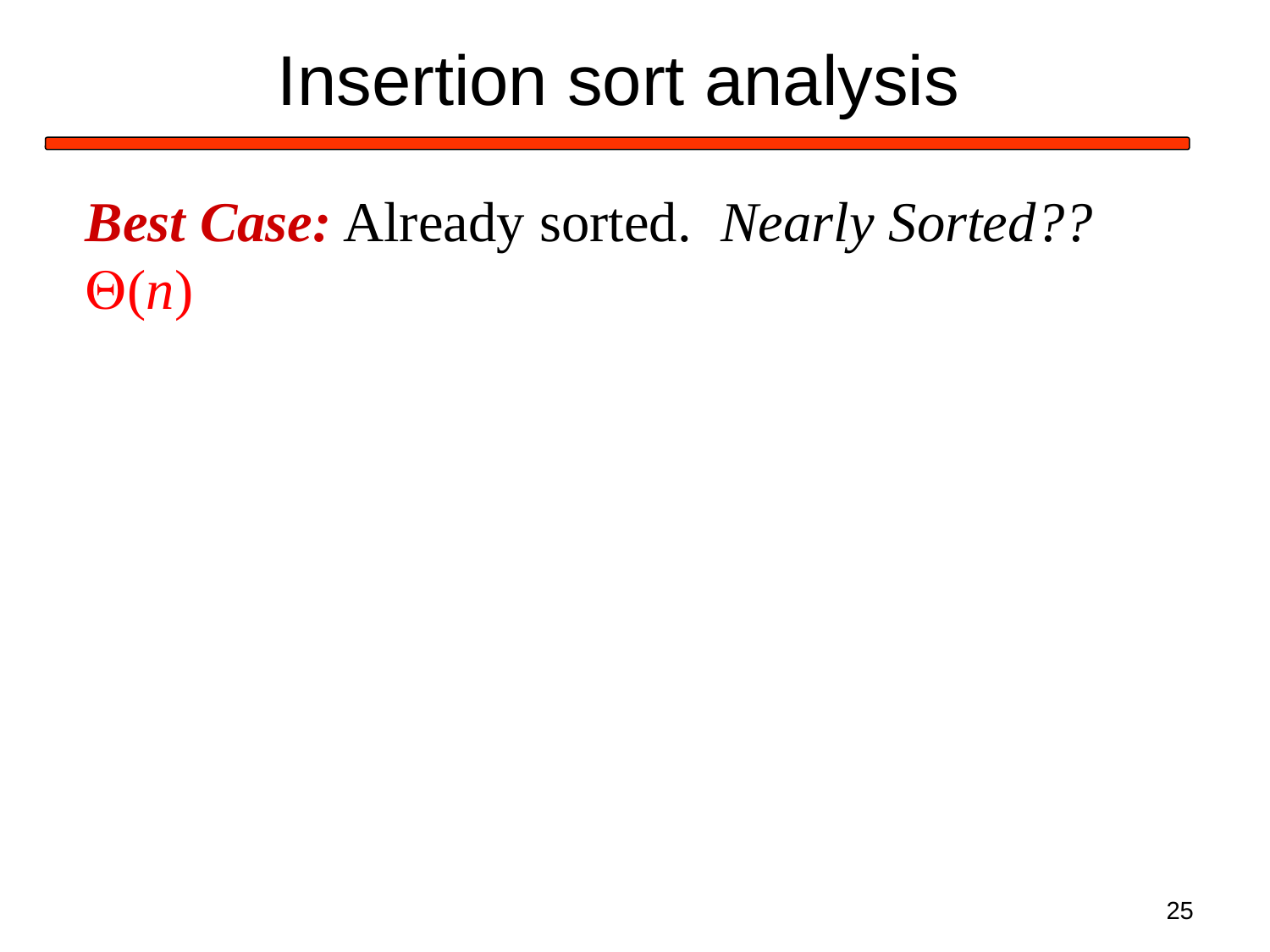

# Insertion sort analysis
Best Case: Already sorted.  Nearly Sorted??
Θ(n)
25